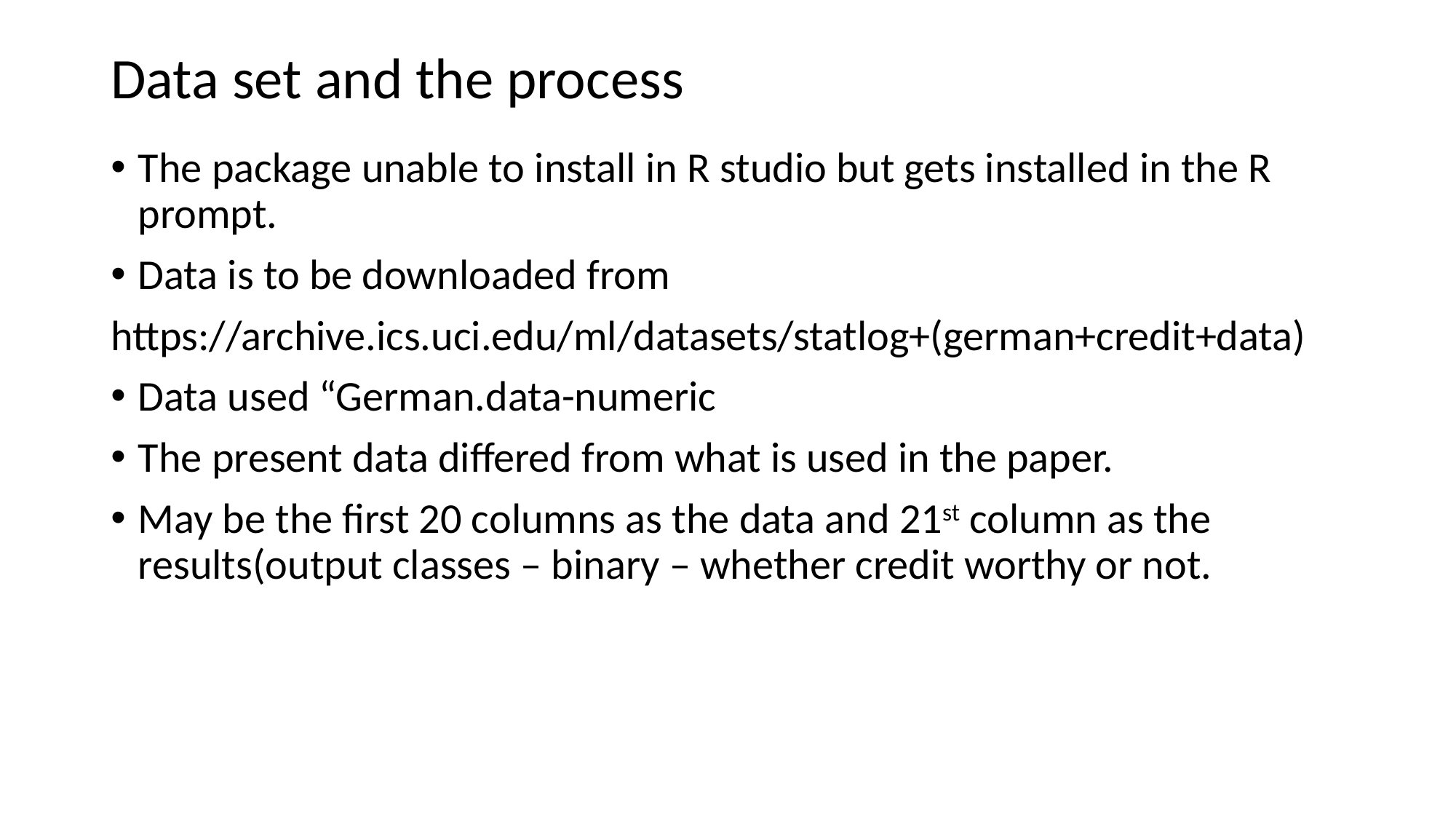

# Data set and the process
The package unable to install in R studio but gets installed in the R prompt.
Data is to be downloaded from
https://archive.ics.uci.edu/ml/datasets/statlog+(german+credit+data)
Data used “German.data-numeric
The present data differed from what is used in the paper.
May be the first 20 columns as the data and 21st column as the results(output classes – binary – whether credit worthy or not.